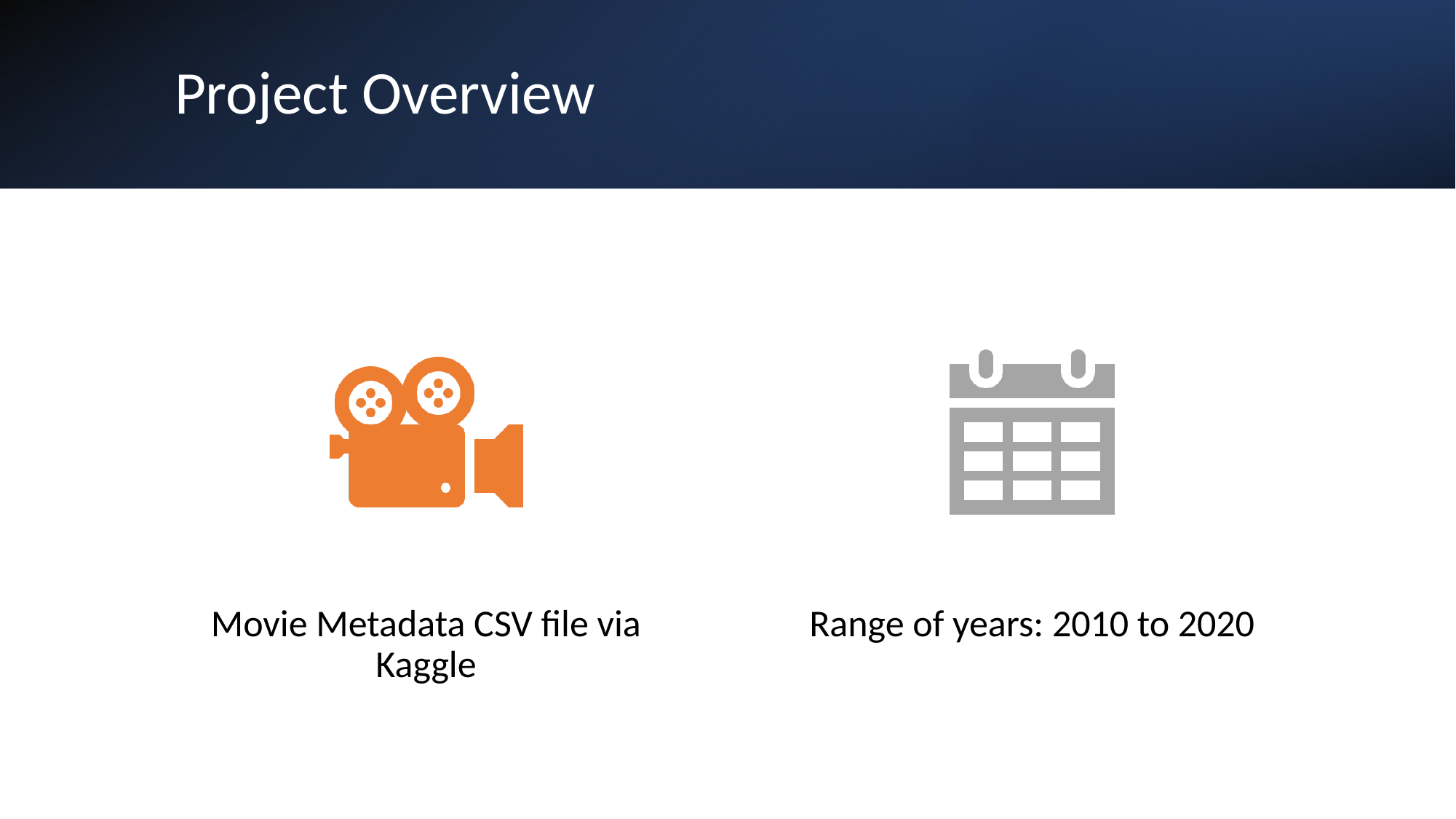

# Project Overview
Movie Metadata CSV file via Kaggle
Range of years: 2010 to 2020